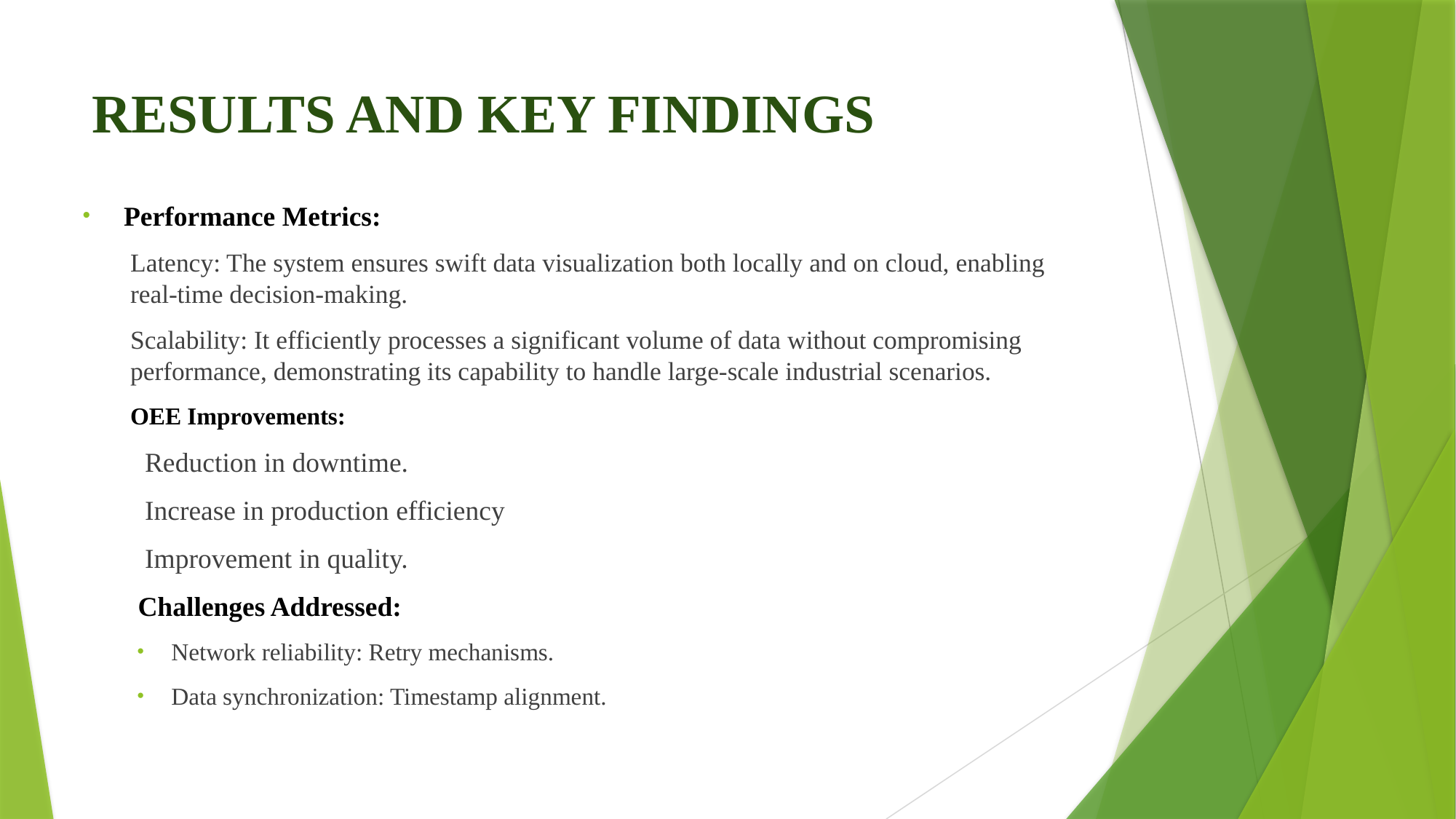

# RESULTS AND KEY FINDINGS
Performance Metrics:
Latency: The system ensures swift data visualization both locally and on cloud, enabling real-time decision-making.
Scalability: It efficiently processes a significant volume of data without compromising performance, demonstrating its capability to handle large-scale industrial scenarios.
OEE Improvements:
         Reduction in downtime.
         Increase in production efficiency
         Improvement in quality.
        Challenges Addressed:
Network reliability: Retry mechanisms.
Data synchronization: Timestamp alignment.